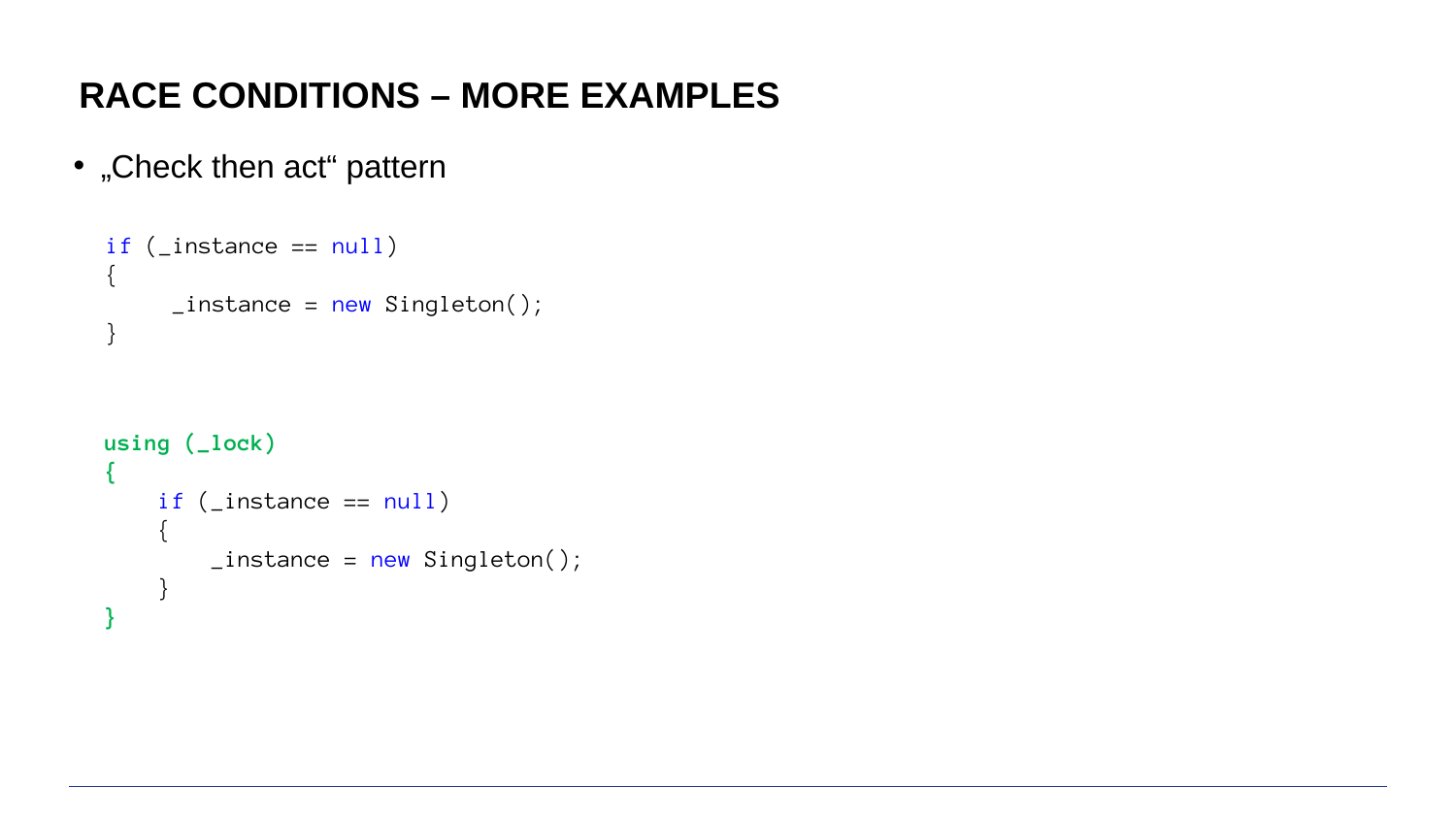

# Race conditions – More examples
„Check then act“ pattern

if (_instance == null)
{
     _instance = new Singleton();
}

using (_lock)
{
    if (_instance == null)
    {
        _instance = new Singleton();
    }
}